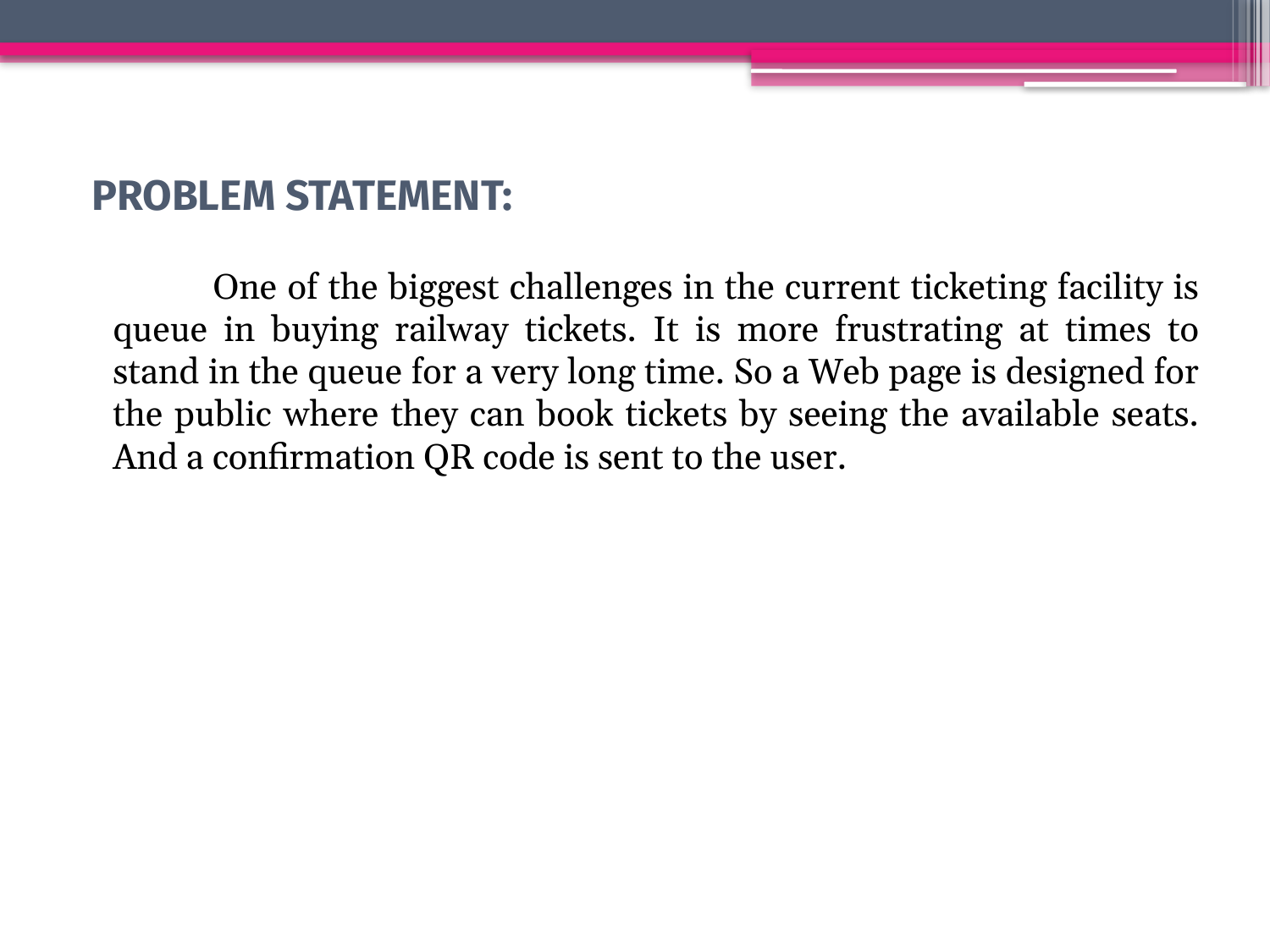

# PROBLEM STATEMENT:
             One of the biggest challenges in the current ticketing facility is queue in buying railway tickets. It is more frustrating at times to stand in the queue for a very long time. So a Web page is designed for the public where they can book tickets by seeing the available seats. And a confirmation QR code is sent to the user.